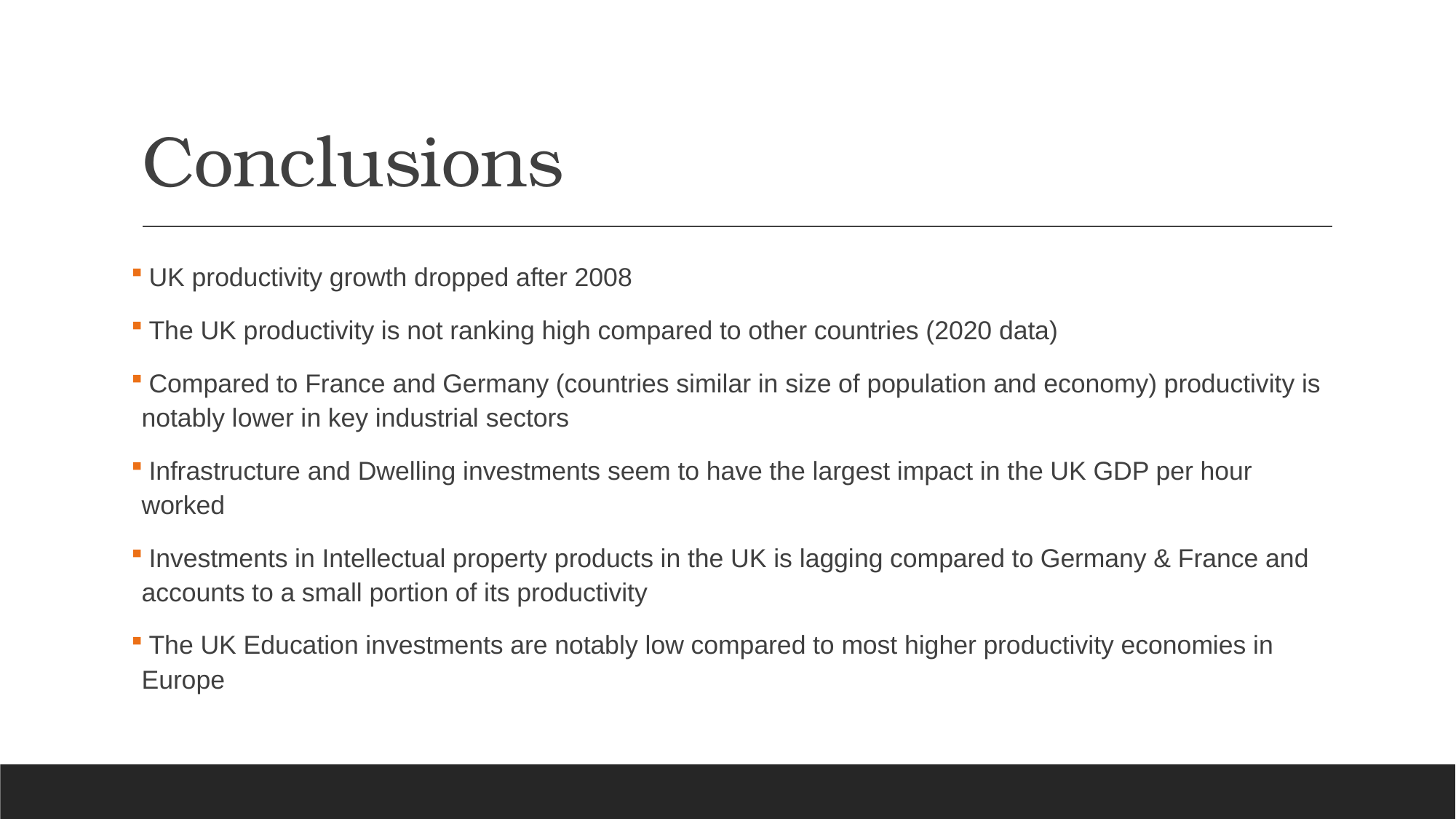

# Conclusions
 UK productivity growth dropped after 2008
 The UK productivity is not ranking high compared to other countries (2020 data)
 Compared to France and Germany (countries similar in size of population and economy) productivity is notably lower in key industrial sectors
 Infrastructure and Dwelling investments seem to have the largest impact in the UK GDP per hour worked
 Investments in Intellectual property products in the UK is lagging compared to Germany & France and accounts to a small portion of its productivity
 The UK Education investments are notably low compared to most higher productivity economies in Europe